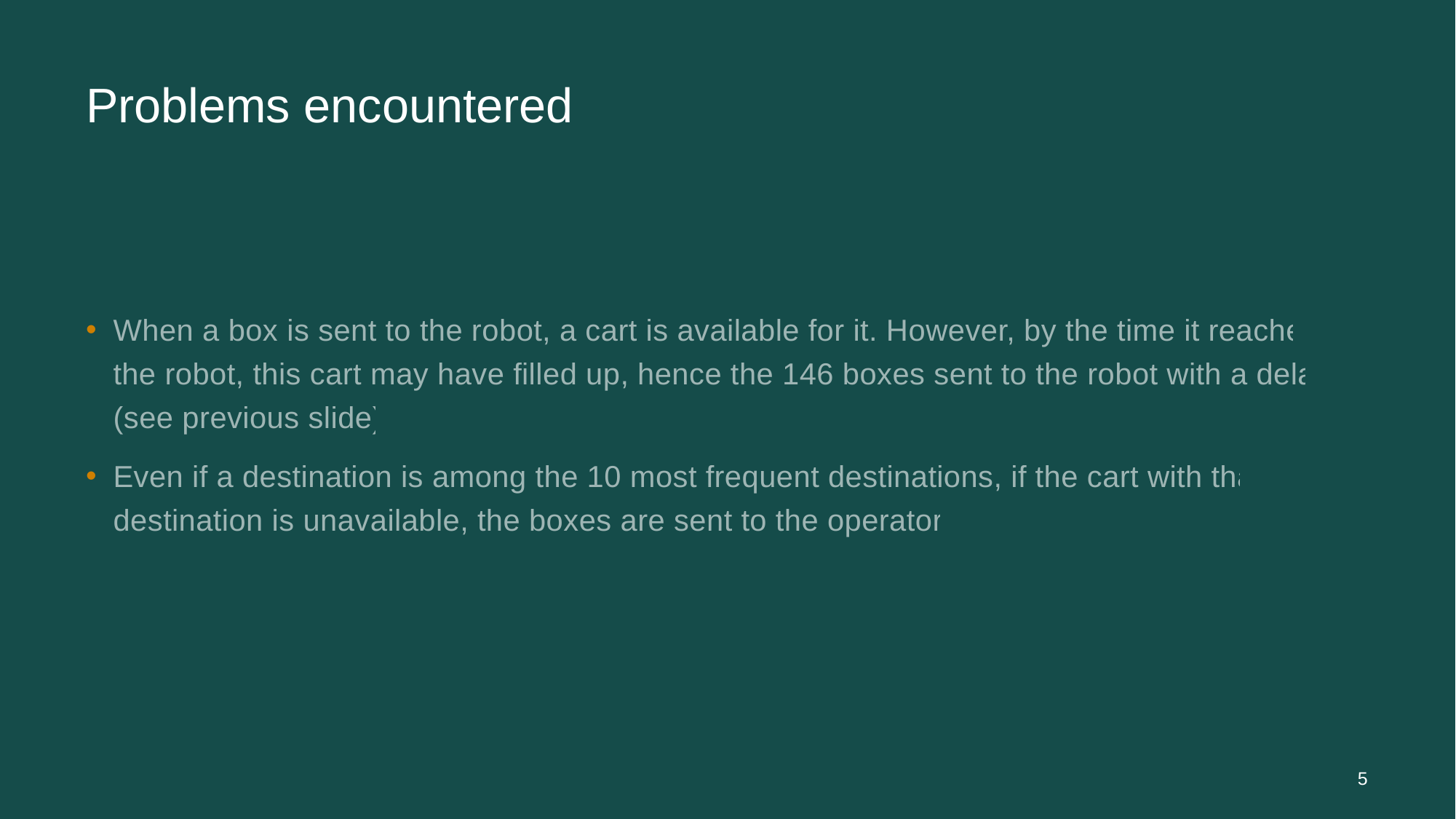

# Problems encountered
When a box is sent to the robot, a cart is available for it. However, by the time it reaches the robot, this cart may have filled up, hence the 146 boxes sent to the robot with a delay (see previous slide)
Even if a destination is among the 10 most frequent destinations, if the cart with that destination is unavailable, the boxes are sent to the operators
5